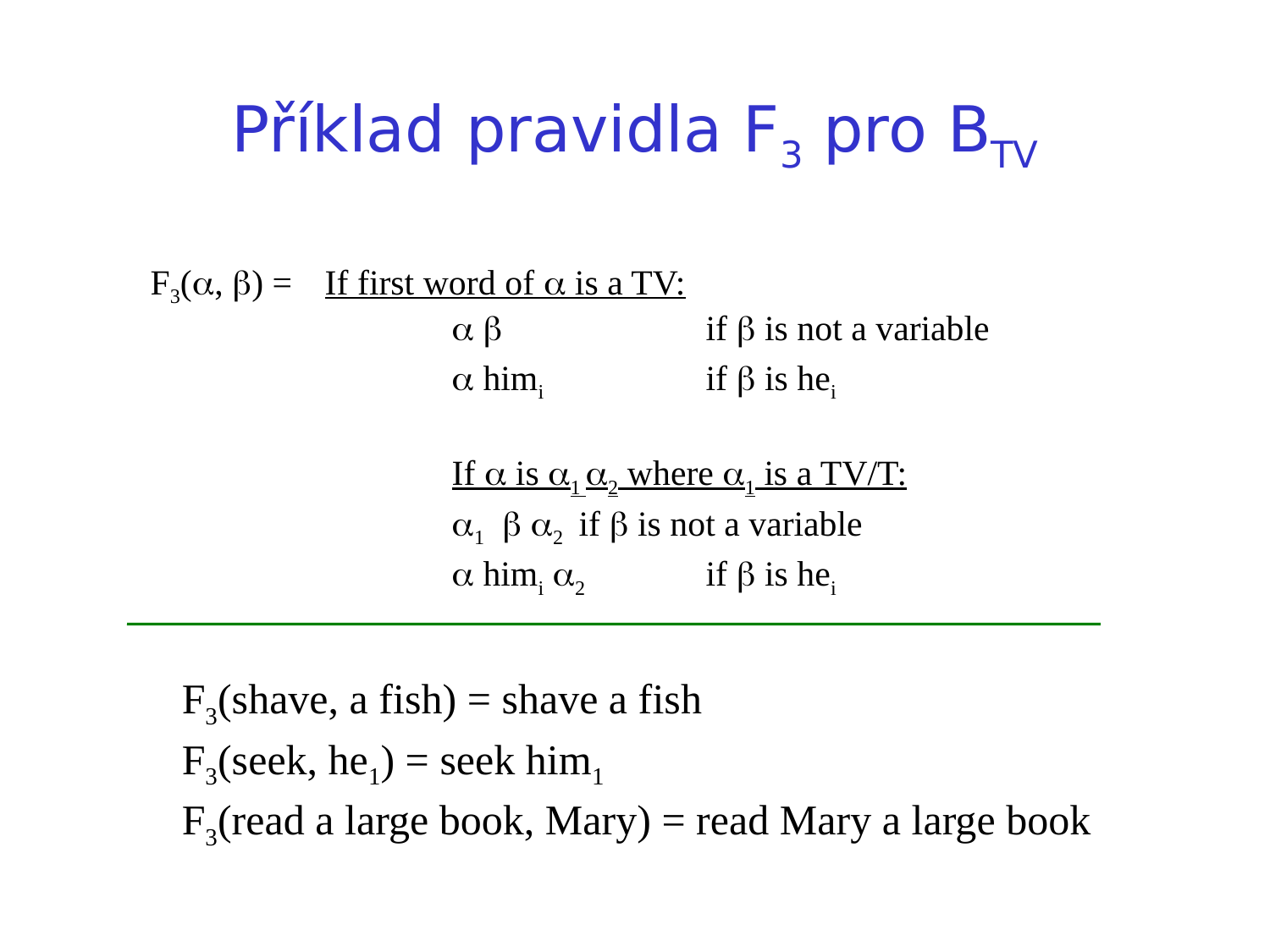

# Příklad pravidla F3 pro BTV
F3(α, β) = 	If first word of α is a TV:
			α β		if β is not a variable
			α himi 		if β is hei

			If α is α1 α2 where α1 is a TV/T:
			α1  β α2	if β is not a variable
			α himi α2	if β is hei

F3(shave, a fish) = shave a fish
F3(seek, he1) = seek him1
F3(read a large book, Mary) = read Mary a large book